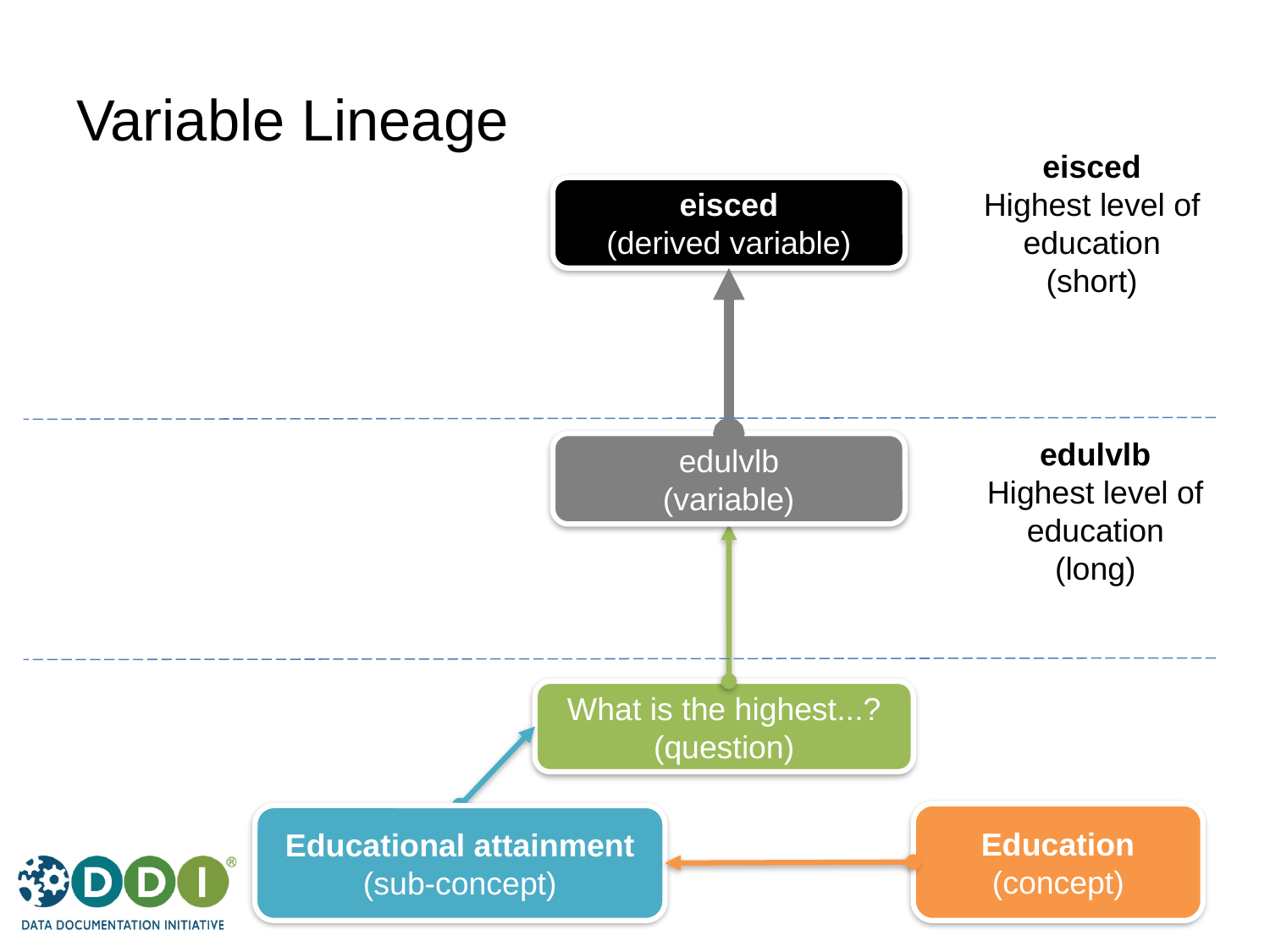

# Variable Lineage
eisced
Highest level of education
(short)
eisced
(derived variable)

edulvlb
(variable)
edulvlb
Highest level of education
(long)
What is the highest...?
(question)
Education
(concept)
Educational attainment
(sub-concept)